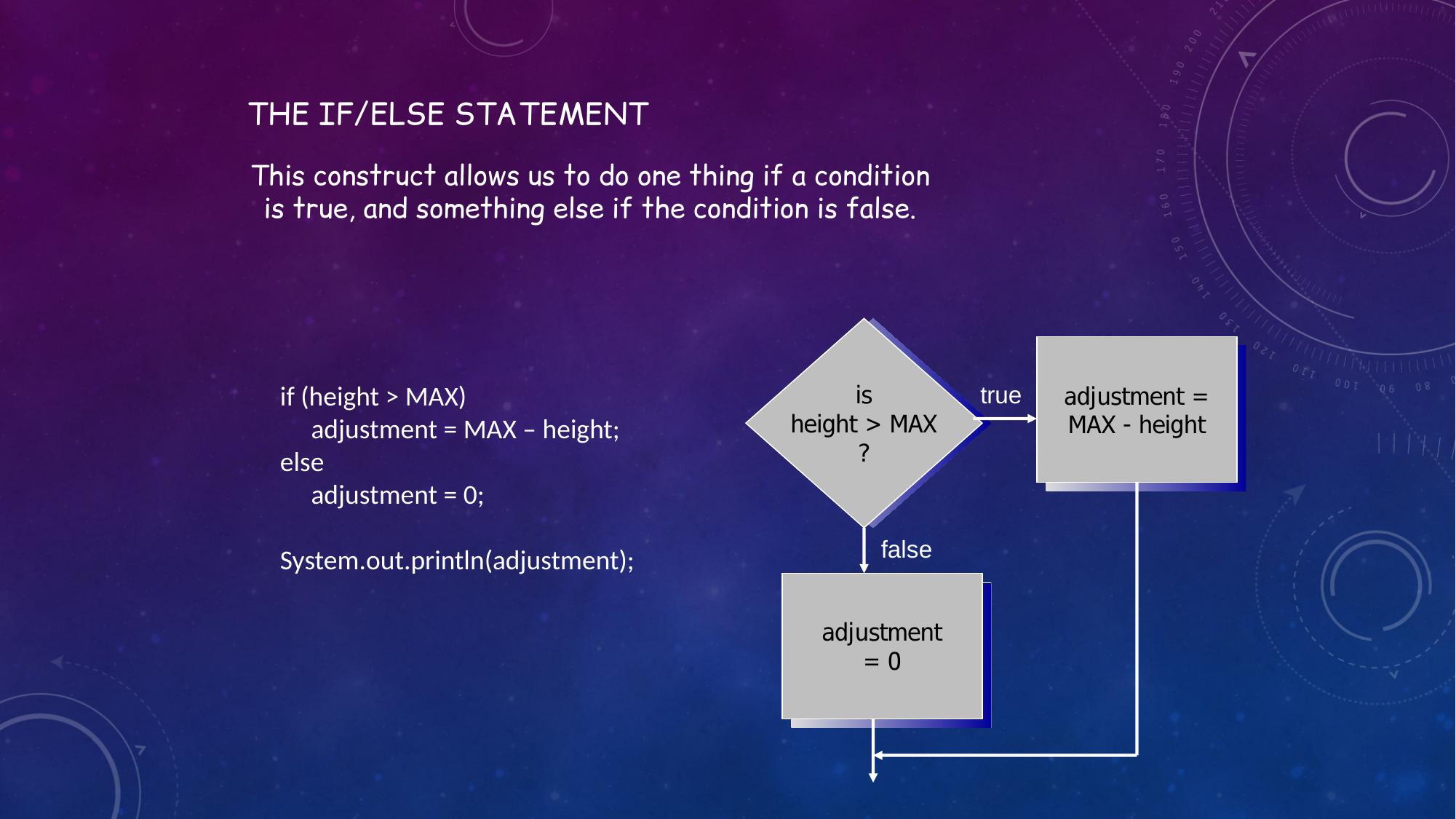

# The if/else statement
This construct allows us to do one thing if a condition
is true, and something else if the condition is false.
is
height > MAX
?

adjustment =
MAX - height

if (height > MAX)
     adjustment = MAX – height;
else
     adjustment = 0;

System.out.println(adjustment);
true

false
adjustment
= 0